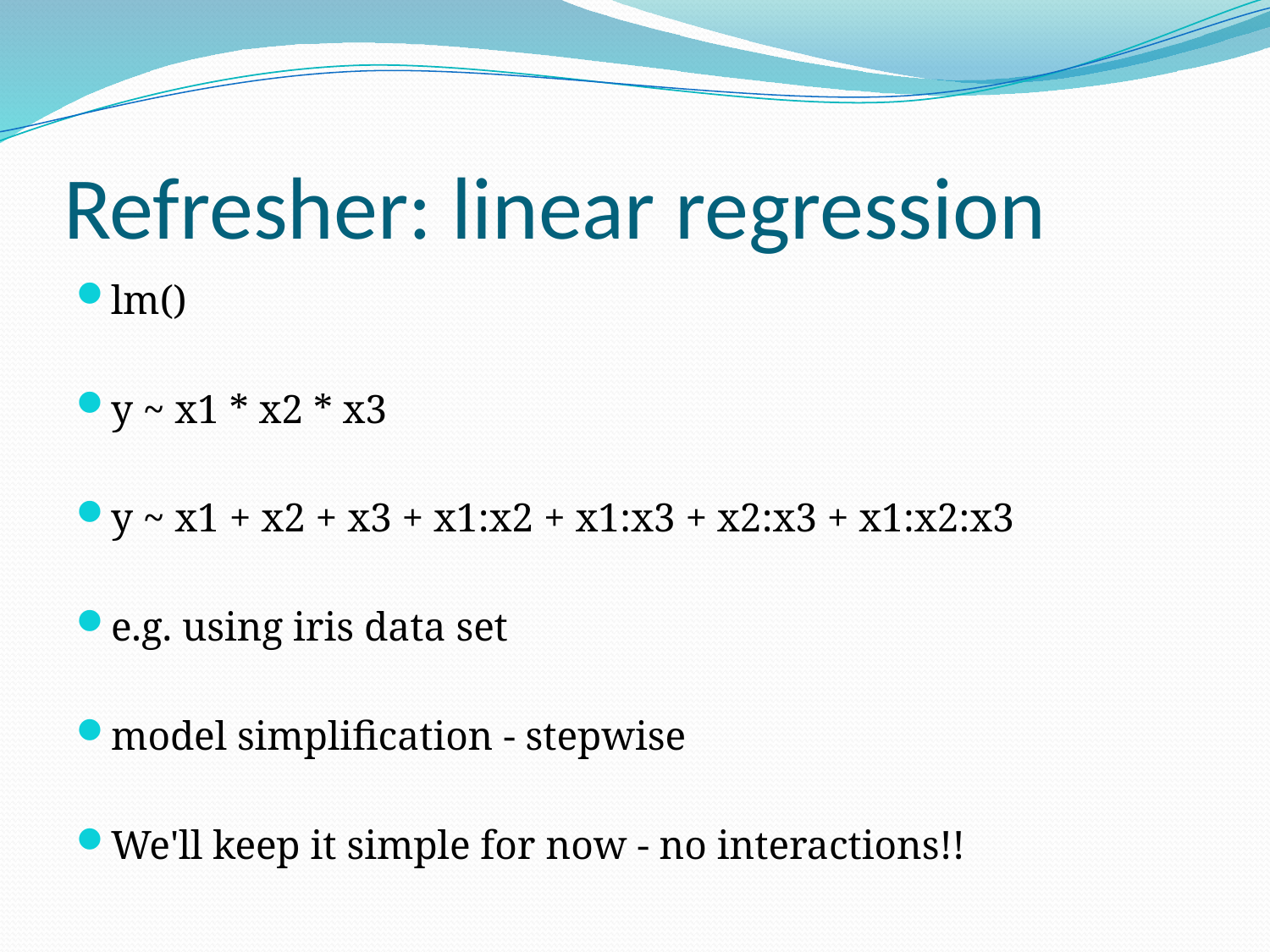

# Refresher: linear regression
lm()

y ~ x1 * x2 * x3

y ~ x1 + x2 + x3 + x1:x2 + x1:x3 + x2:x3 + x1:x2:x3

e.g. using iris data set

model simplification - stepwise

We'll keep it simple for now - no interactions!!